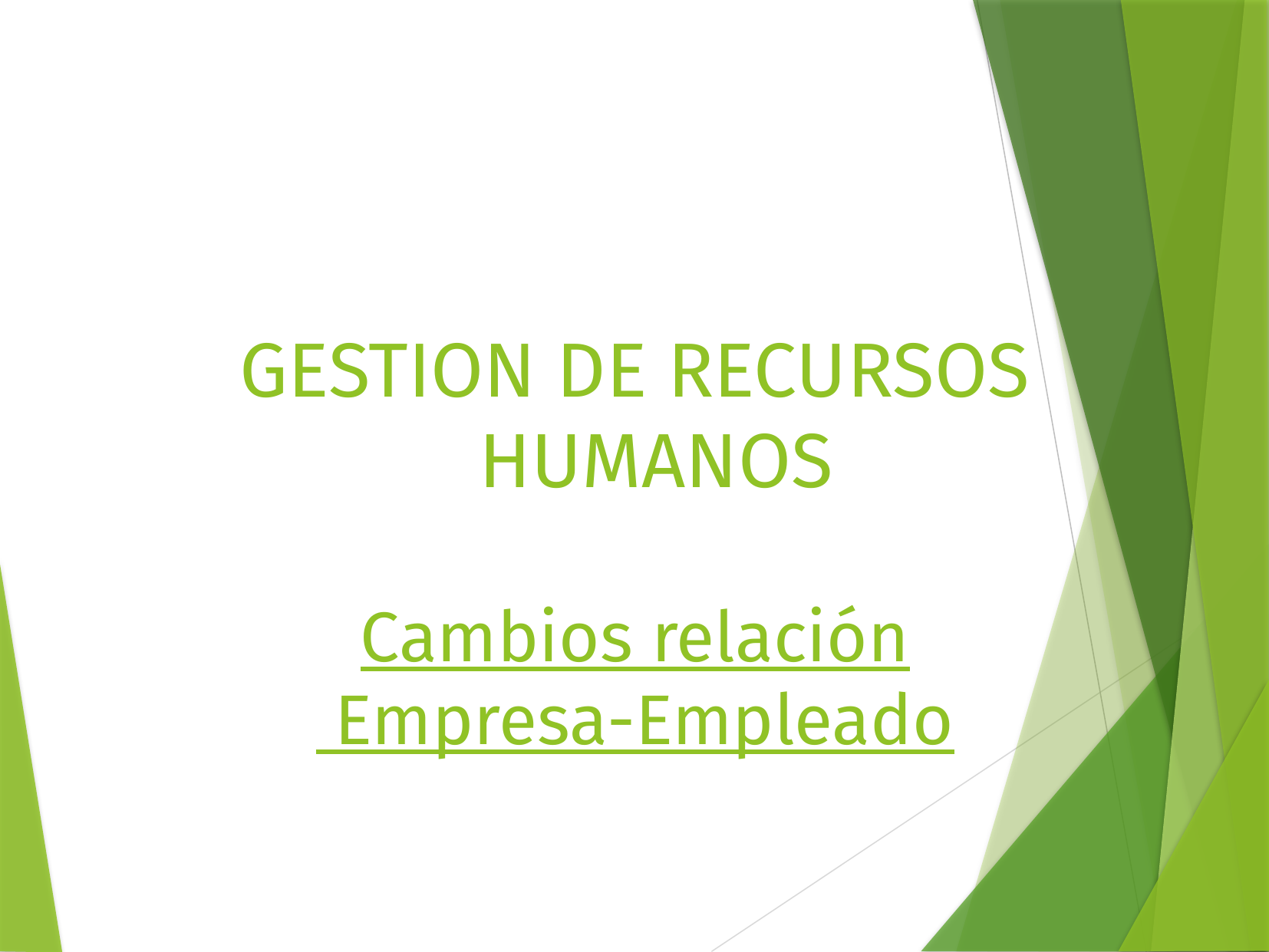

GESTION DE RECURSOS HUMANOS

Cambios relación
 Empresa-Empleado